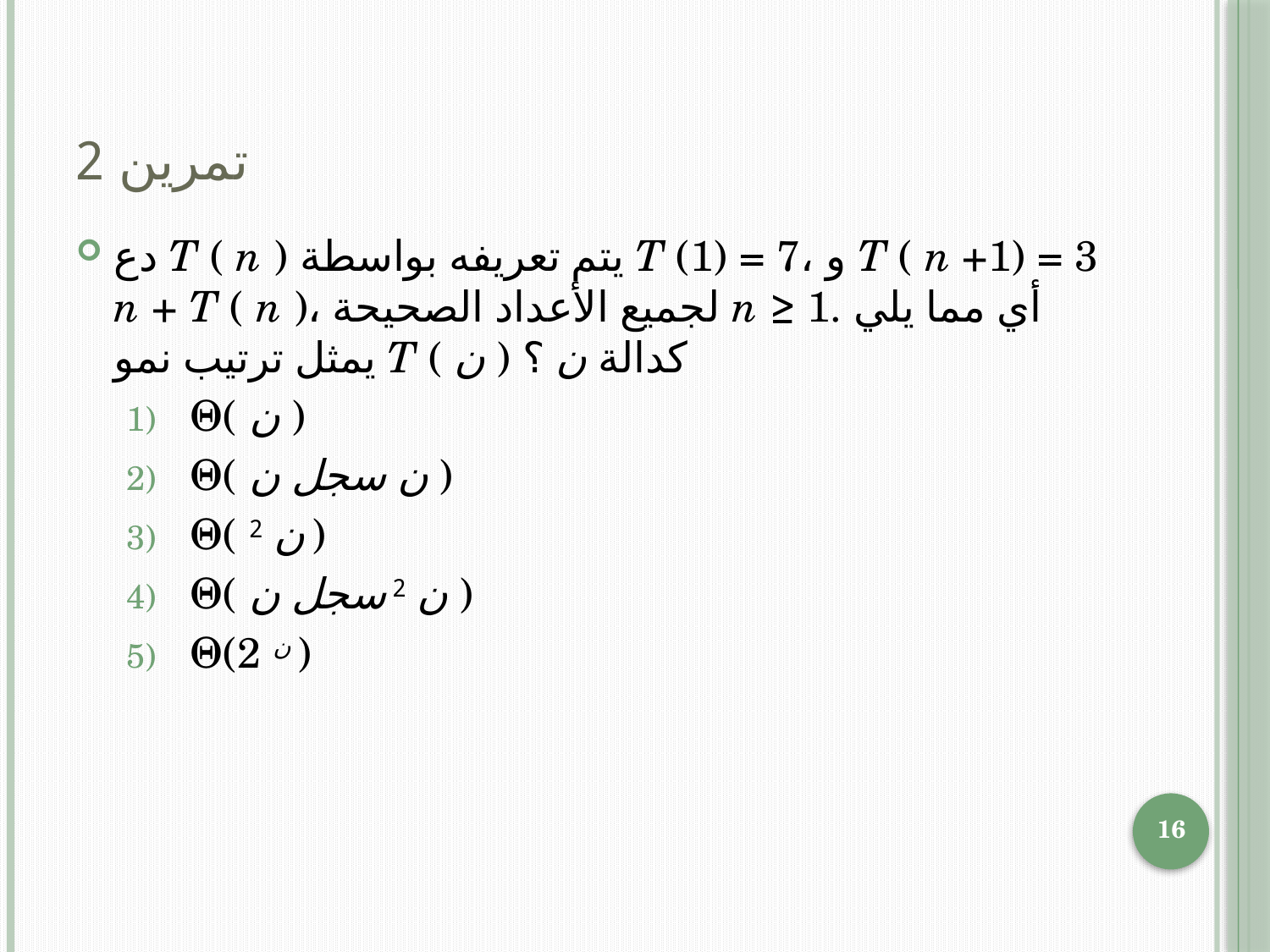

# تمرين 2
دع T ( n ) يتم تعريفه بواسطة T (1) = 7، و T ( n +1) = 3 n + T ( n )، لجميع الأعداد الصحيحة n ≥ 1. أي مما يلي يمثل ترتيب نمو T ( ن ) كدالة ن ؟
Θ( ن )
Θ( ن سجل ن )
Θ( ن 2 )
Θ( ن 2 سجل ن )
Θ(2 ن )

16